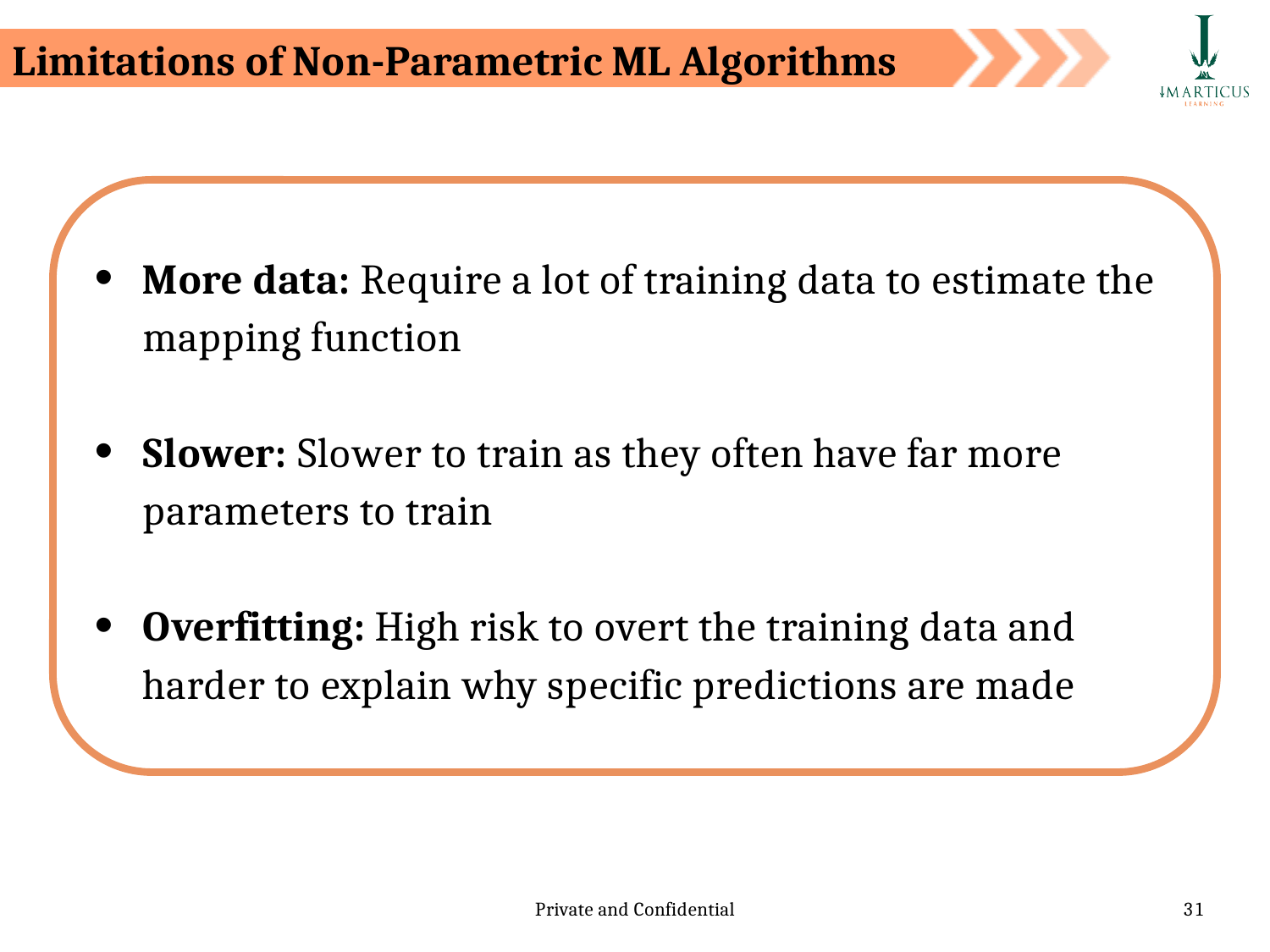

Limitations of Non-Parametric ML Algorithms
More data: Require a lot of training data to estimate the mapping function

Slower: Slower to train as they often have far more parameters to train

Overfitting: High risk to overt the training data and harder to explain why specific predictions are made